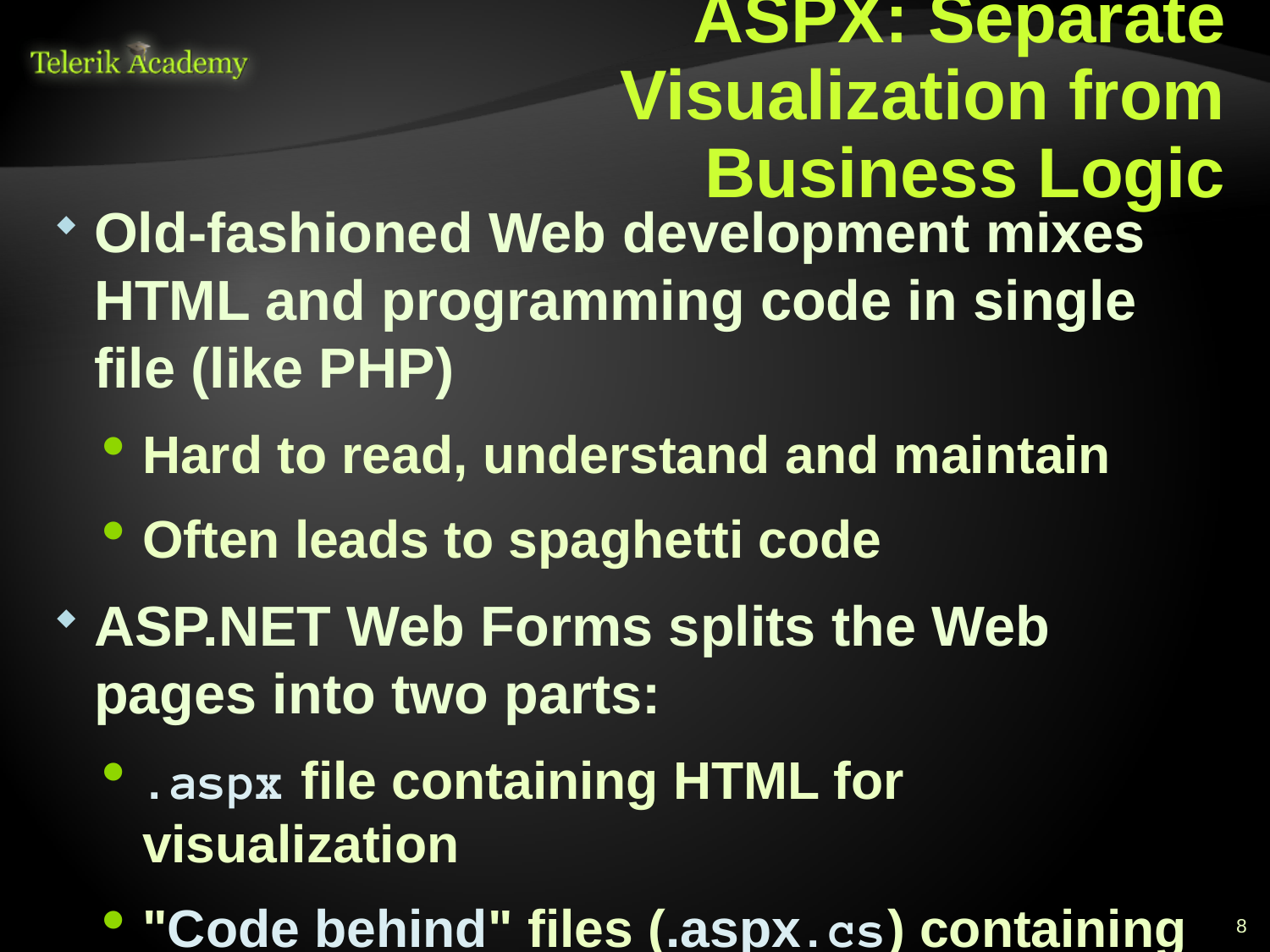

# ASPX: Separate Visualization from Business Logic
Old-fashioned Web development mixes HTML and programming code in single file (like PHP)
Hard to read, understand and maintain
Often leads to spaghetti code
ASP.NET Web Forms splits the Web pages into two parts:
.aspx file containing HTML for visualization
"Code behind" files (.aspx.cs) containing the presentation logic for particular page
8